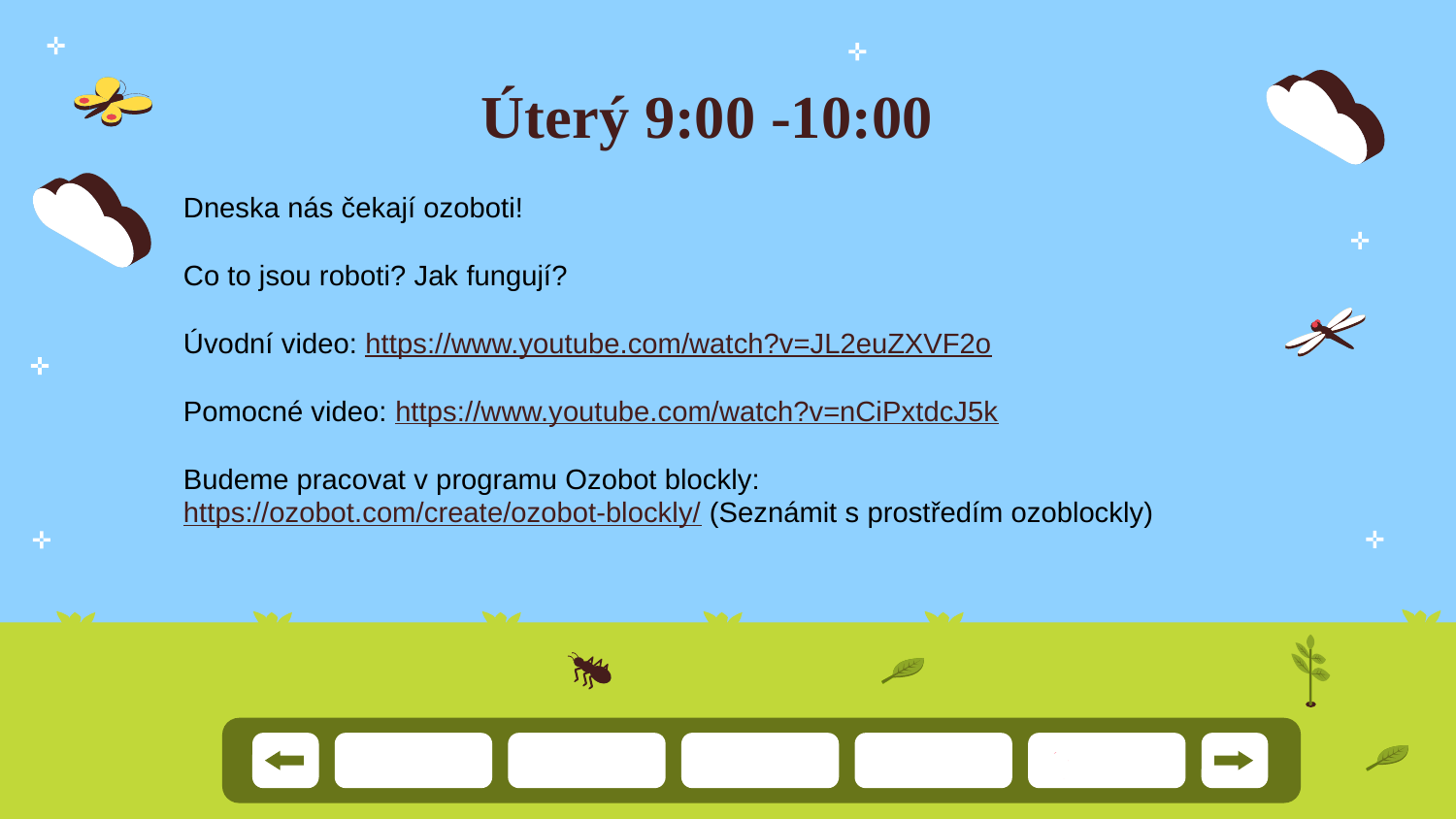

# Úterý 9:00 -10:00

Dneska nás čekají ozoboti!

Co to jsou roboti? Jak fungují?

Úvodní video: https://www.youtube.com/watch?v=JL2euZXVF2o

Pomocné video: https://www.youtube.com/watch?v=nCiPxtdcJ5k

Budeme pracovat v programu Ozobot blockly: https://ozobot.com/create/ozobot-blockly/ (Seznámit s prostředím ozoblockly)